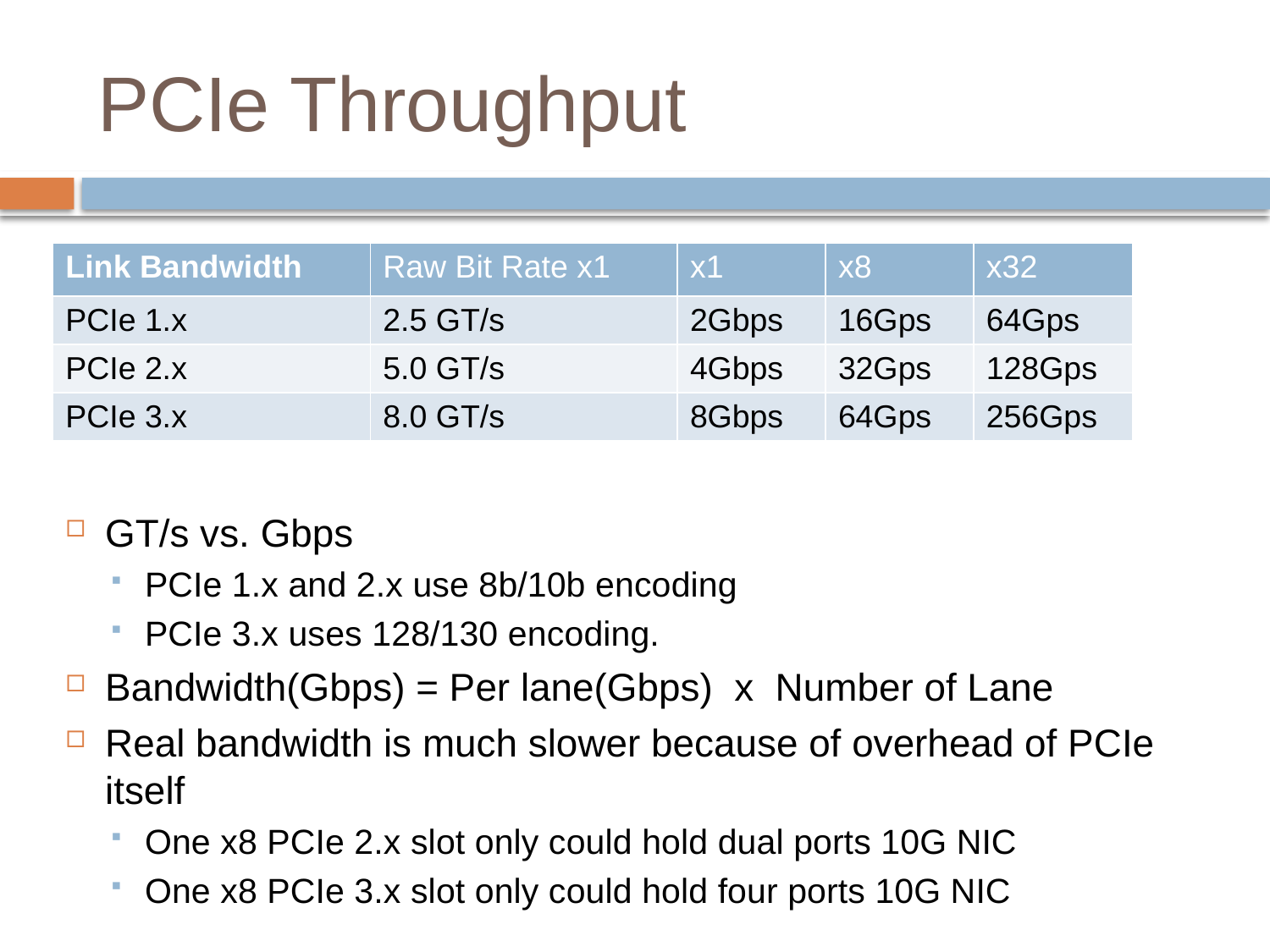

# PCIe Throughput

GT/s vs. Gbps
PCIe 1.x and 2.x use 8b/10b encoding
PCIe 3.x uses 128/130 encoding.
Bandwidth(Gbps) = Per lane(Gbps)  x  Number of Lane
Real bandwidth is much slower because of overhead of PCIe itself
One x8 PCIe 2.x slot only could hold dual ports 10G NIC
One x8 PCIe 3.x slot only could hold four ports 10G NIC

| Link Bandwidth | Raw Bit Rate x1 | x1 | x8 | x32 |
| --- | --- | --- | --- | --- |
| PCIe 1.x | 2.5 GT/s | 2Gbps | 16Gps | 64Gps |
| PCIe 2.x | 5.0 GT/s | 4Gbps | 32Gps | 128Gps |
| PCIe 3.x | 8.0 GT/s | 8Gbps | 64Gps | 256Gps |